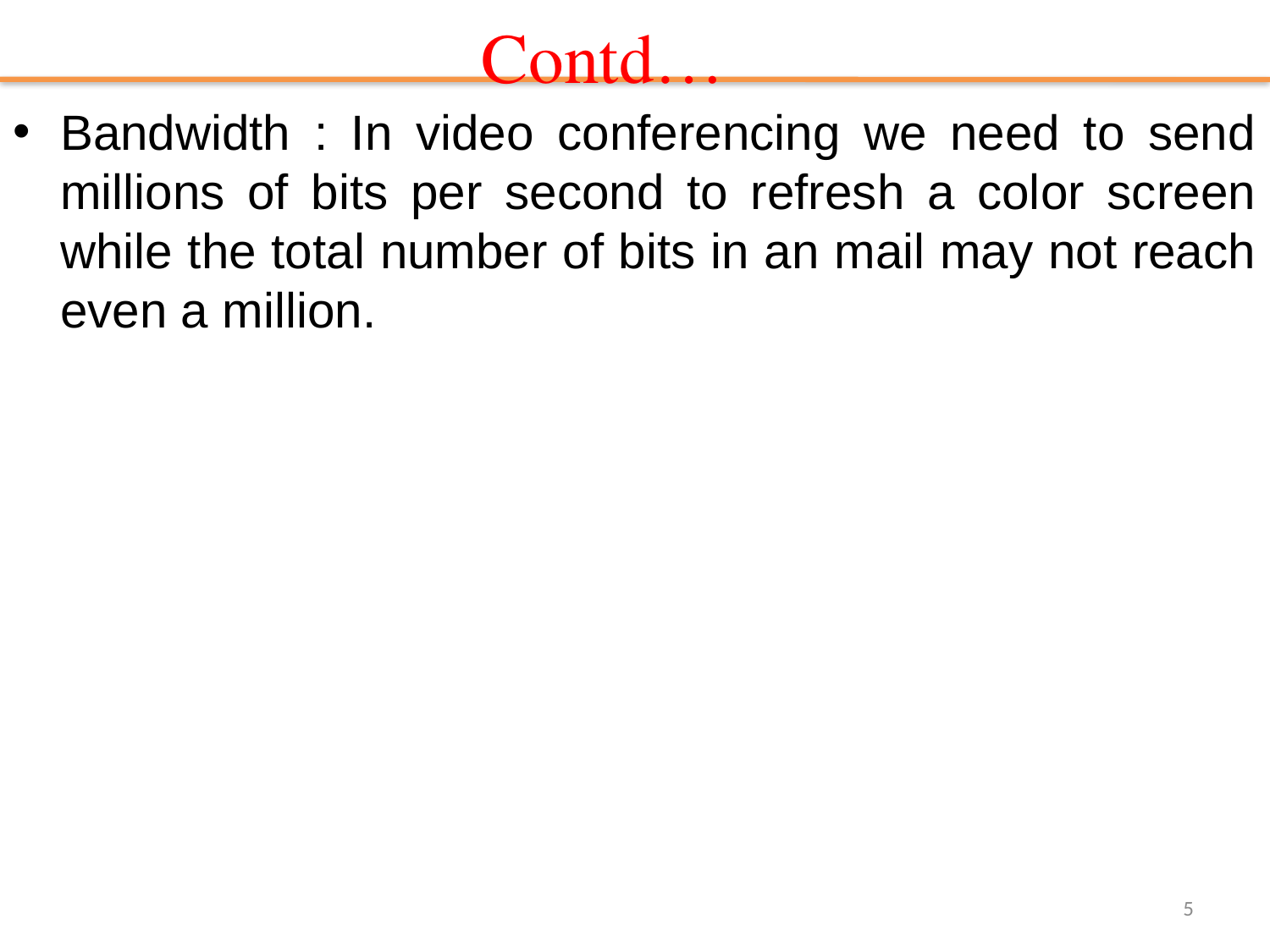

# Contd…
Bandwidth : In video conferencing we need to send millions of bits per second to refresh a color screen while the total number of bits in an mail may not reach even a million.
5